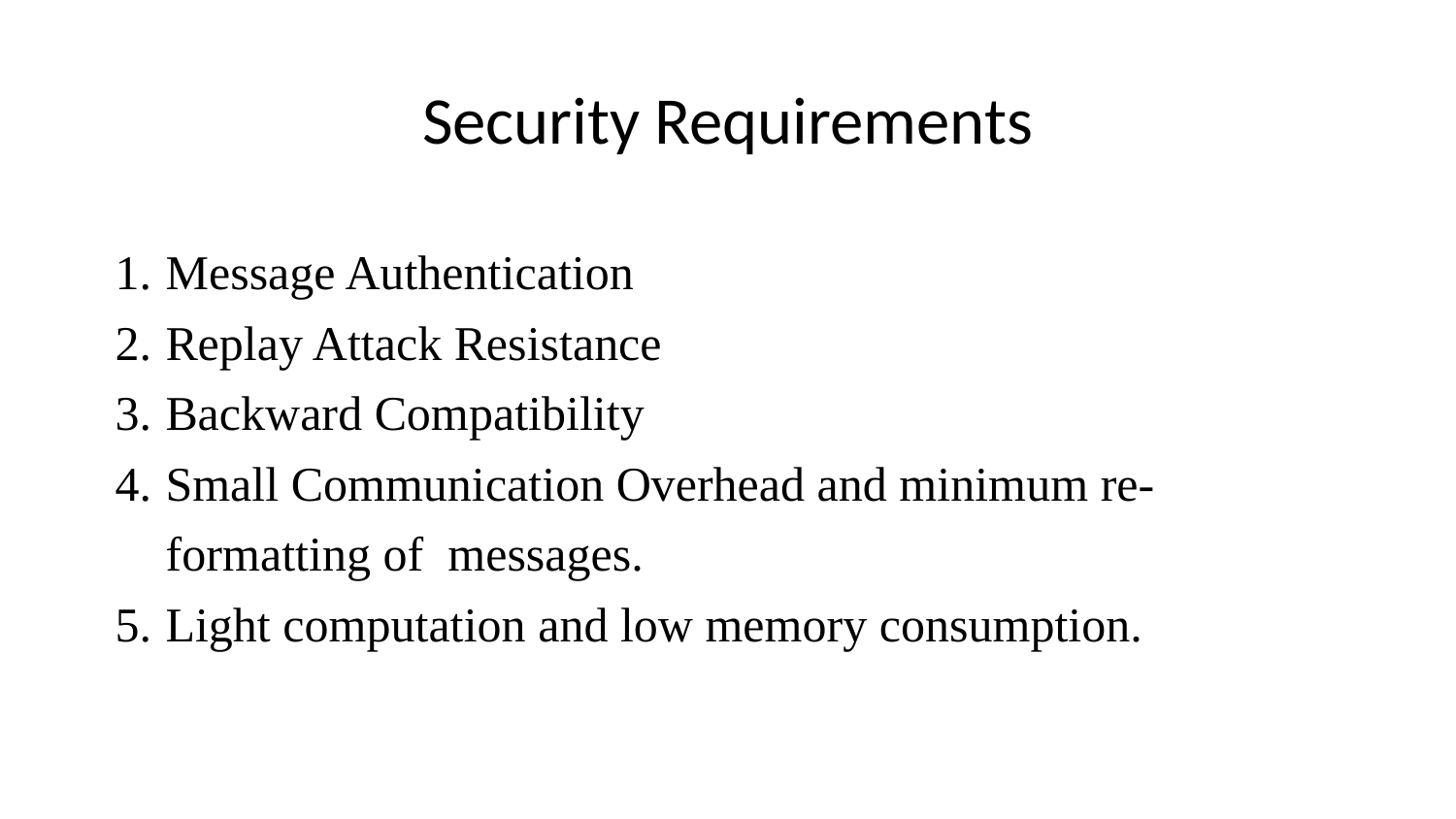

# Security Requirements
Message Authentication
Replay Attack Resistance
Backward Compatibility
Small Communication Overhead and minimum re-formatting of  messages.
Light computation and low memory consumption.